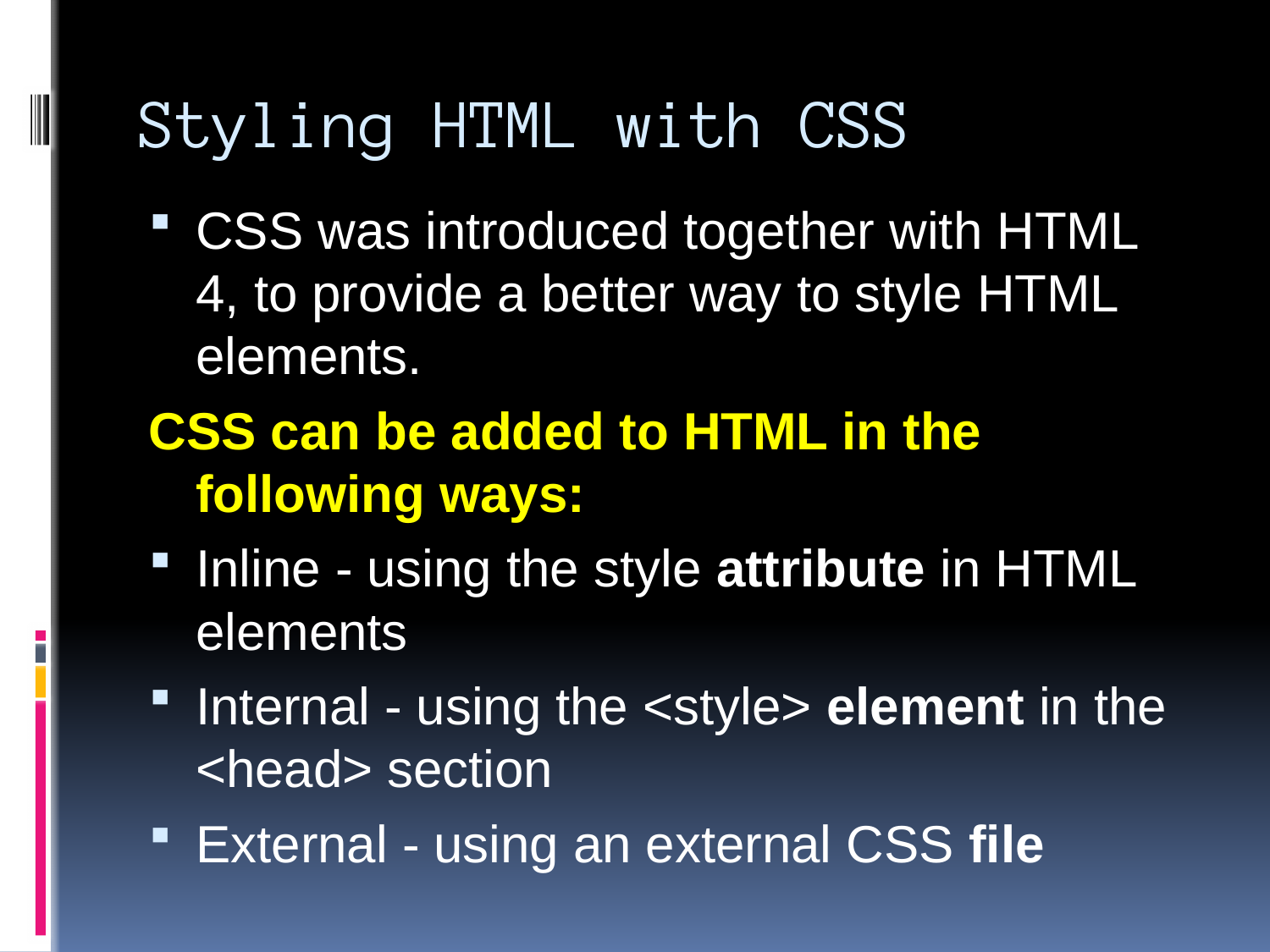

# Styling HTML with CSS
CSS was introduced together with HTML 4, to provide a better way to style HTML elements.
CSS can be added to HTML in the following ways:
Inline - using the style attribute in HTML elements
Internal - using the <style> element in the <head> section
External - using an external CSS file